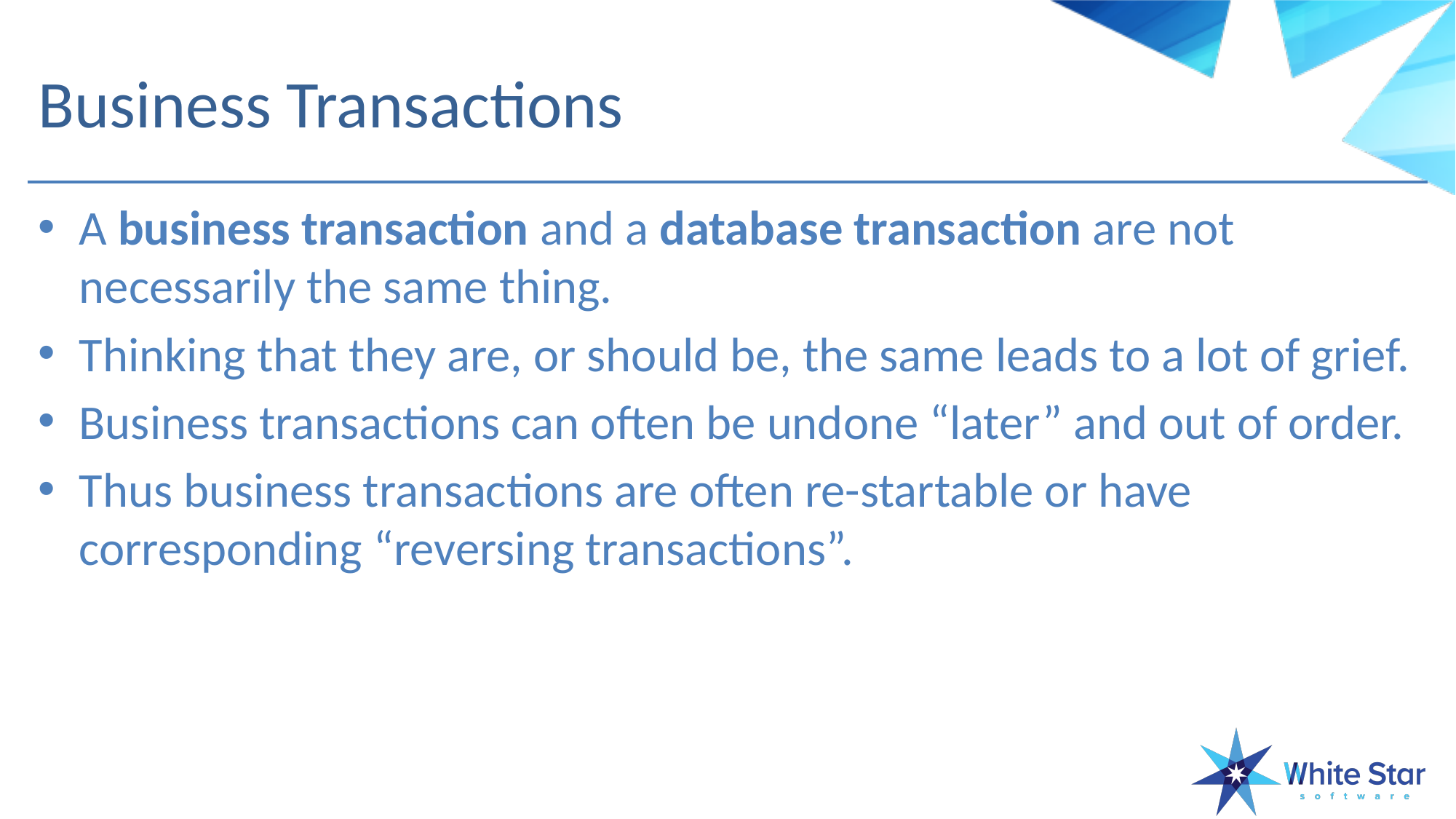

# Business Transactions
A business transaction and a database transaction are not necessarily the same thing.
Thinking that they are, or should be, the same leads to a lot of grief.
Business transactions can often be undone “later” and out of order.
Thus business transactions are often re-startable or have corresponding “reversing transactions”.